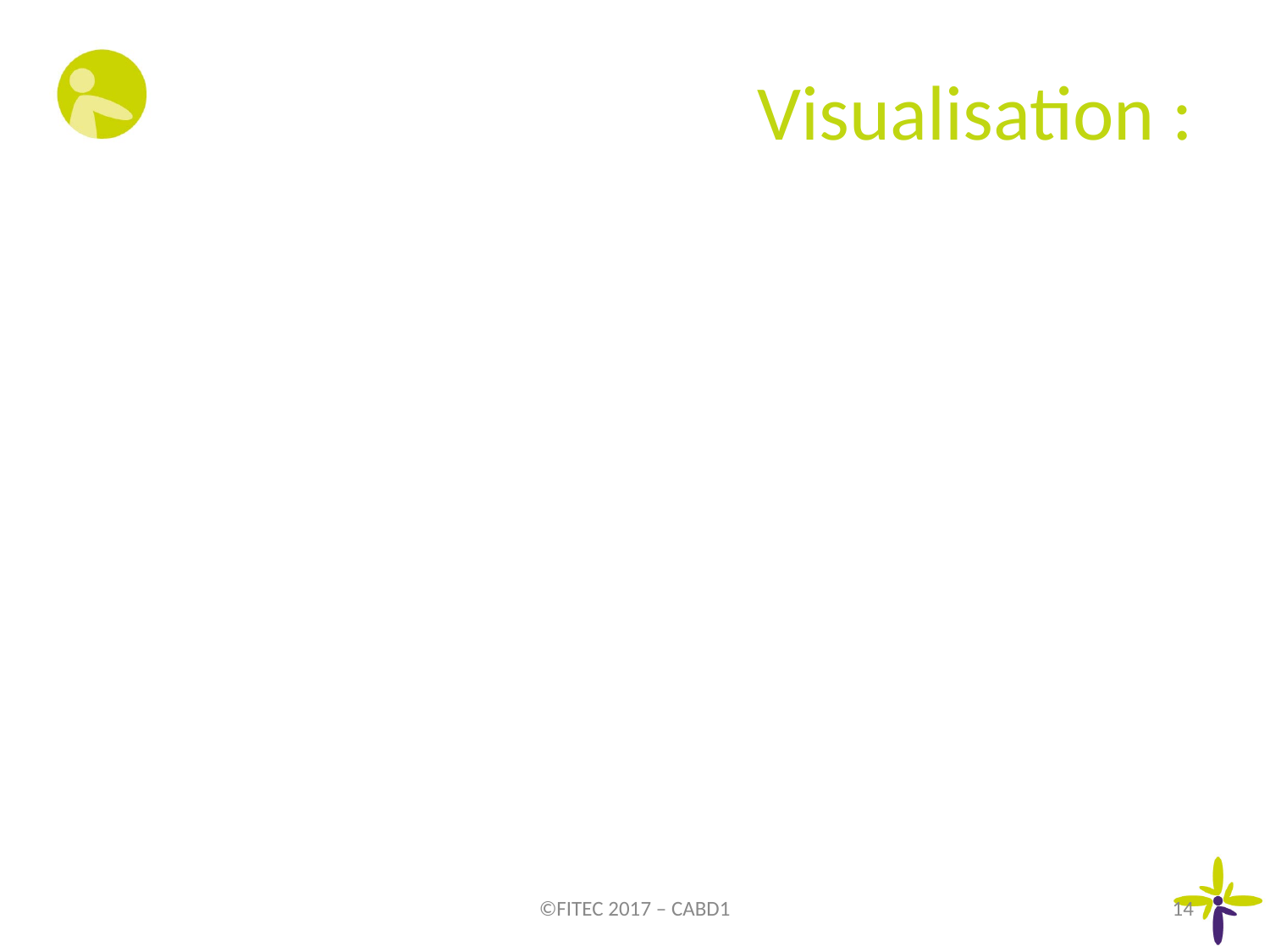

# Visualisation :

©FITEC 2017 – CABD1
14